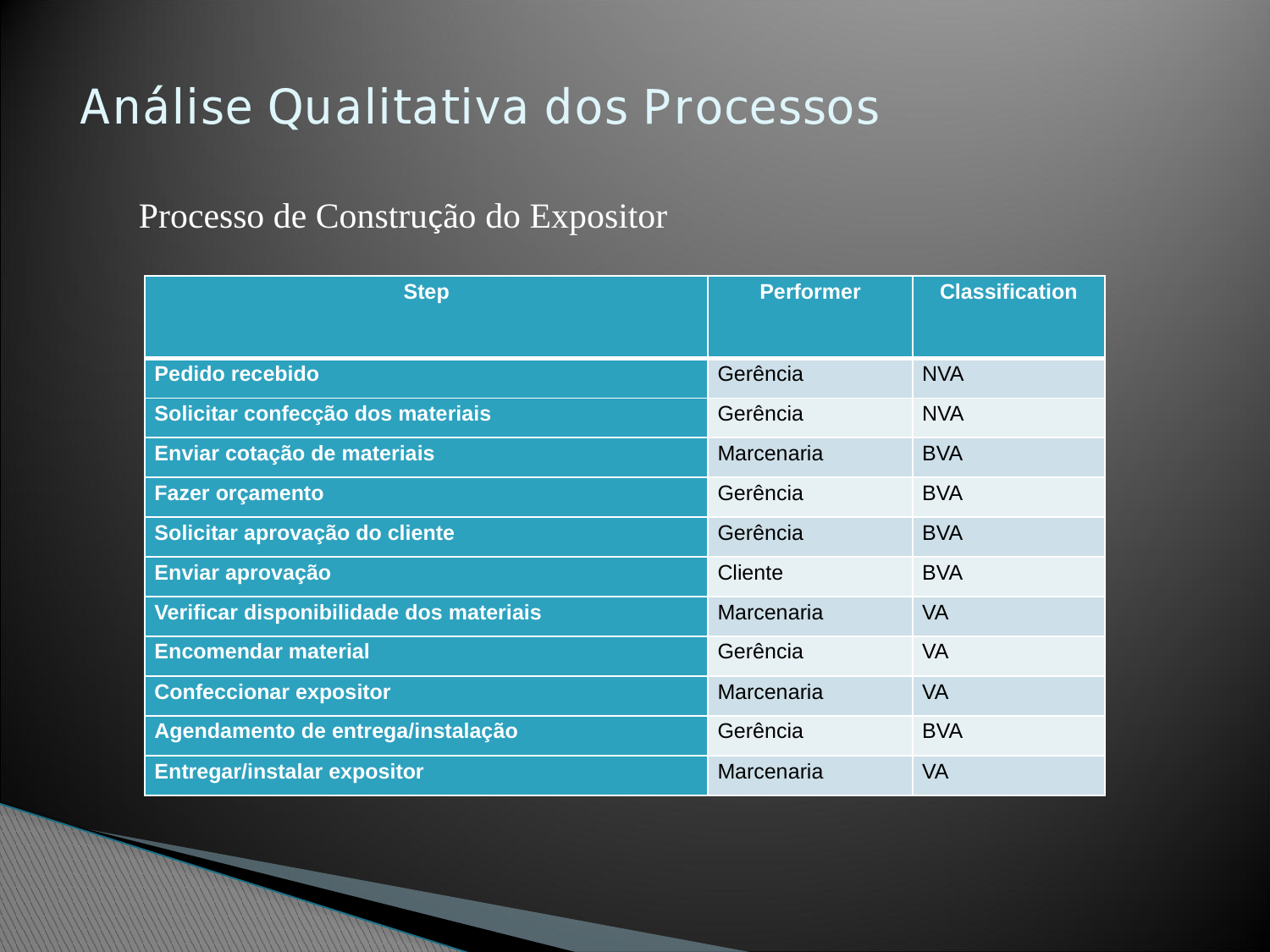

# Análise Qualitativa dos Processos
Processo de Construção do Expositor
| Step | Performer | Classification |
| --- | --- | --- |
| Pedido recebido | Gerência | NVA |
| Solicitar confecção dos materiais | Gerência | NVA |
| Enviar cotação de materiais | Marcenaria | BVA |
| Fazer orçamento | Gerência | BVA |
| Solicitar aprovação do cliente | Gerência | BVA |
| Enviar aprovação | Cliente | BVA |
| Verificar disponibilidade dos materiais | Marcenaria | VA |
| Encomendar material | Gerência | VA |
| Confeccionar expositor | Marcenaria | VA |
| Agendamento de entrega/instalação | Gerência | BVA |
| Entregar/instalar expositor | Marcenaria | VA |